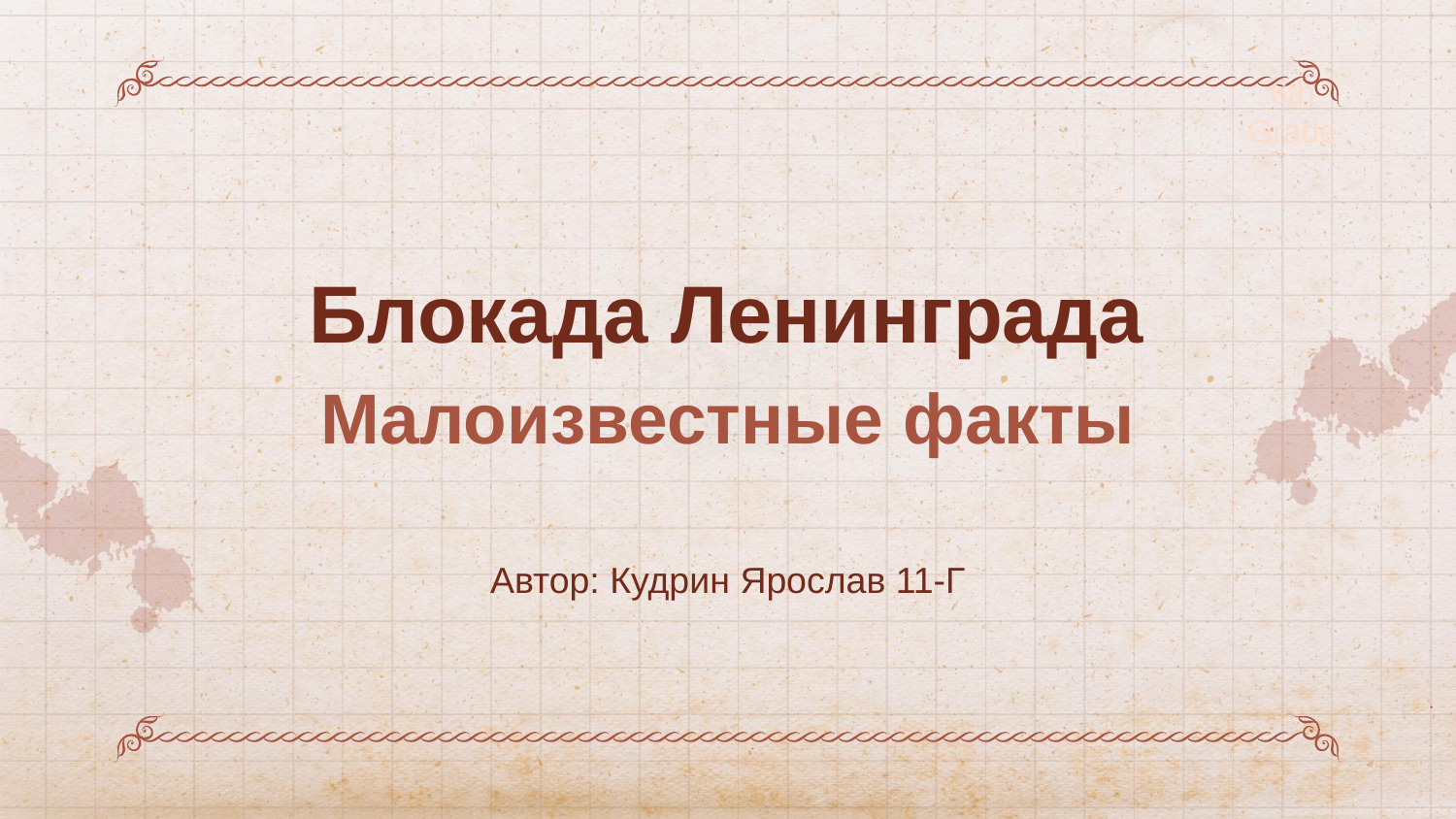

6th Grade

# Блокада Ленинграда
Малоизвестные факты
Автор: Кудрин Ярослав 11-Г